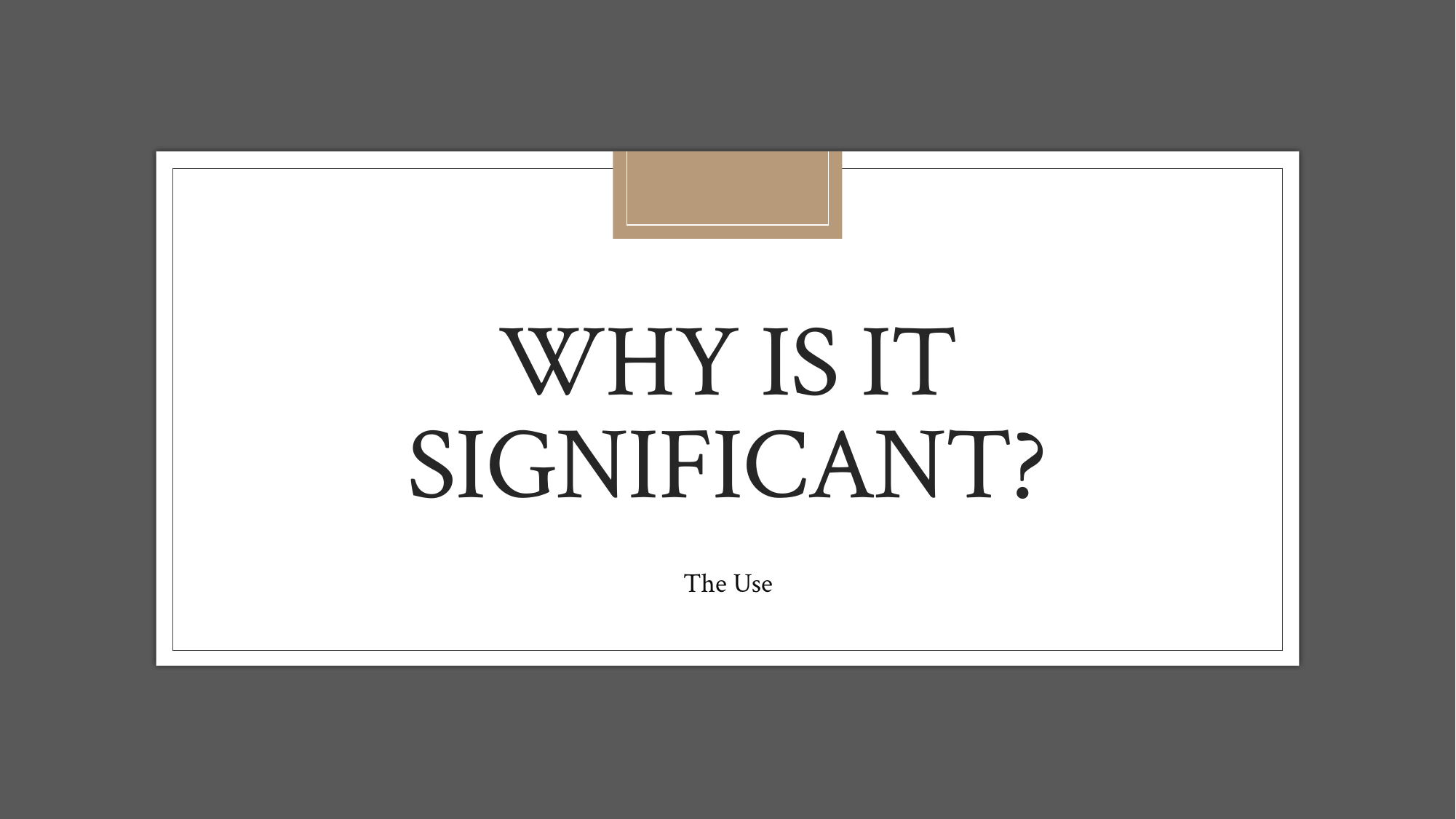

# Why is it significant?
The Use